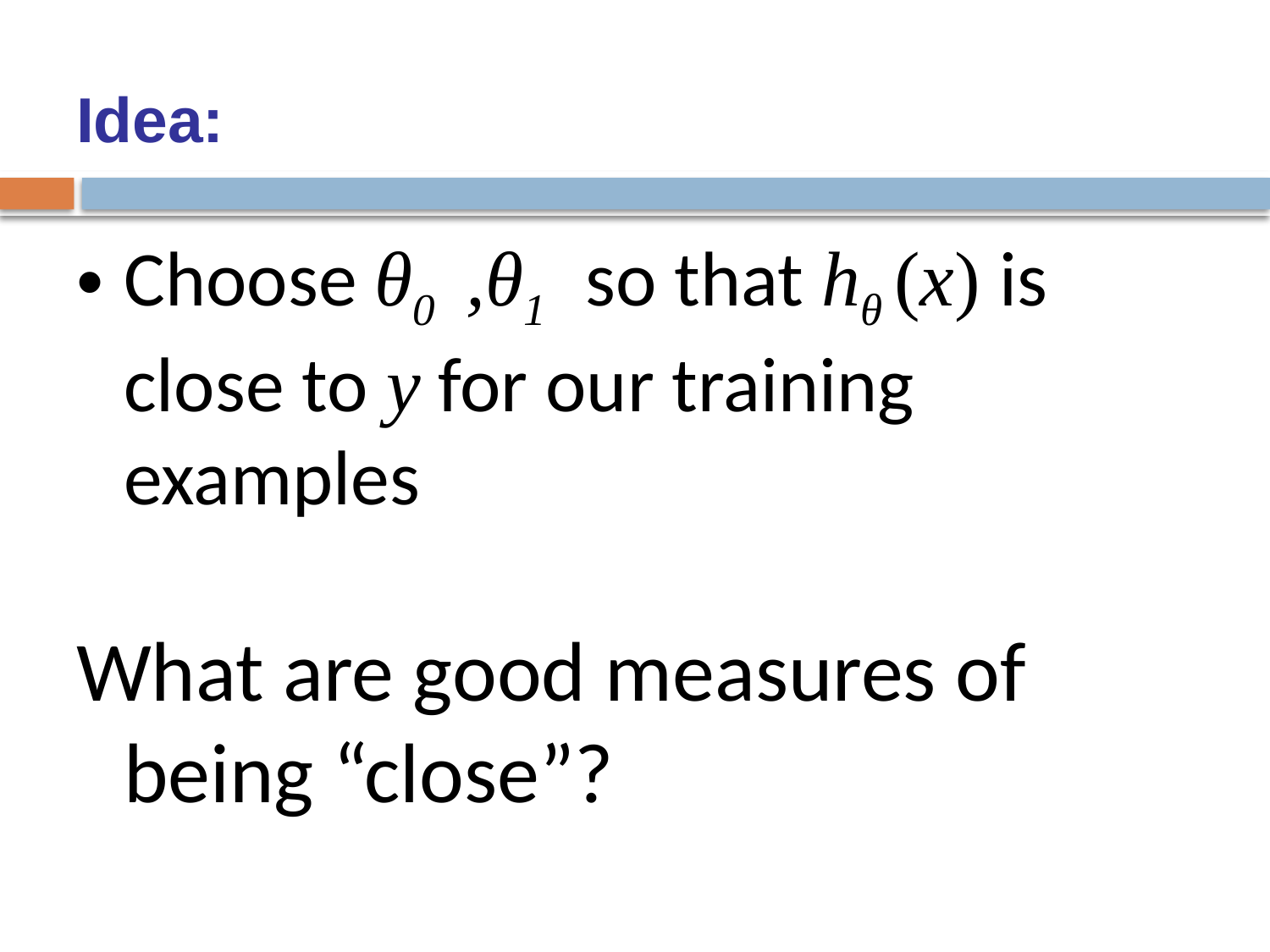

Idea:
Choose θ0  ,θ1  so that hθ (x) is close to y for our training examples

What are good measures of being “close”?